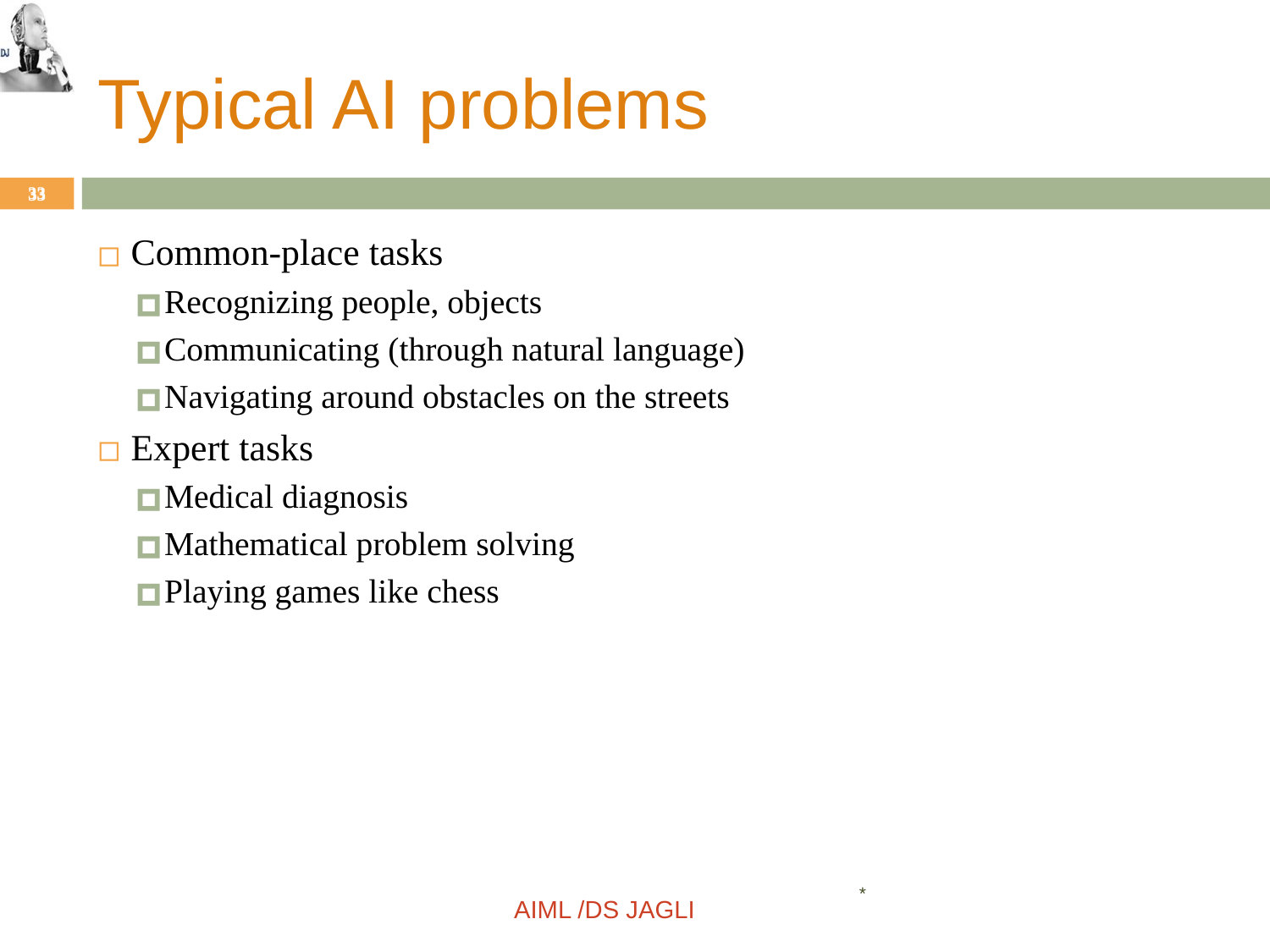

# Typical AI problems
33
33
Common-place tasks
Recognizing people, objects
Communicating (through natural language)
Navigating around obstacles on the streets
Expert tasks
Medical diagnosis
Mathematical problem solving
Playing games like chess
*